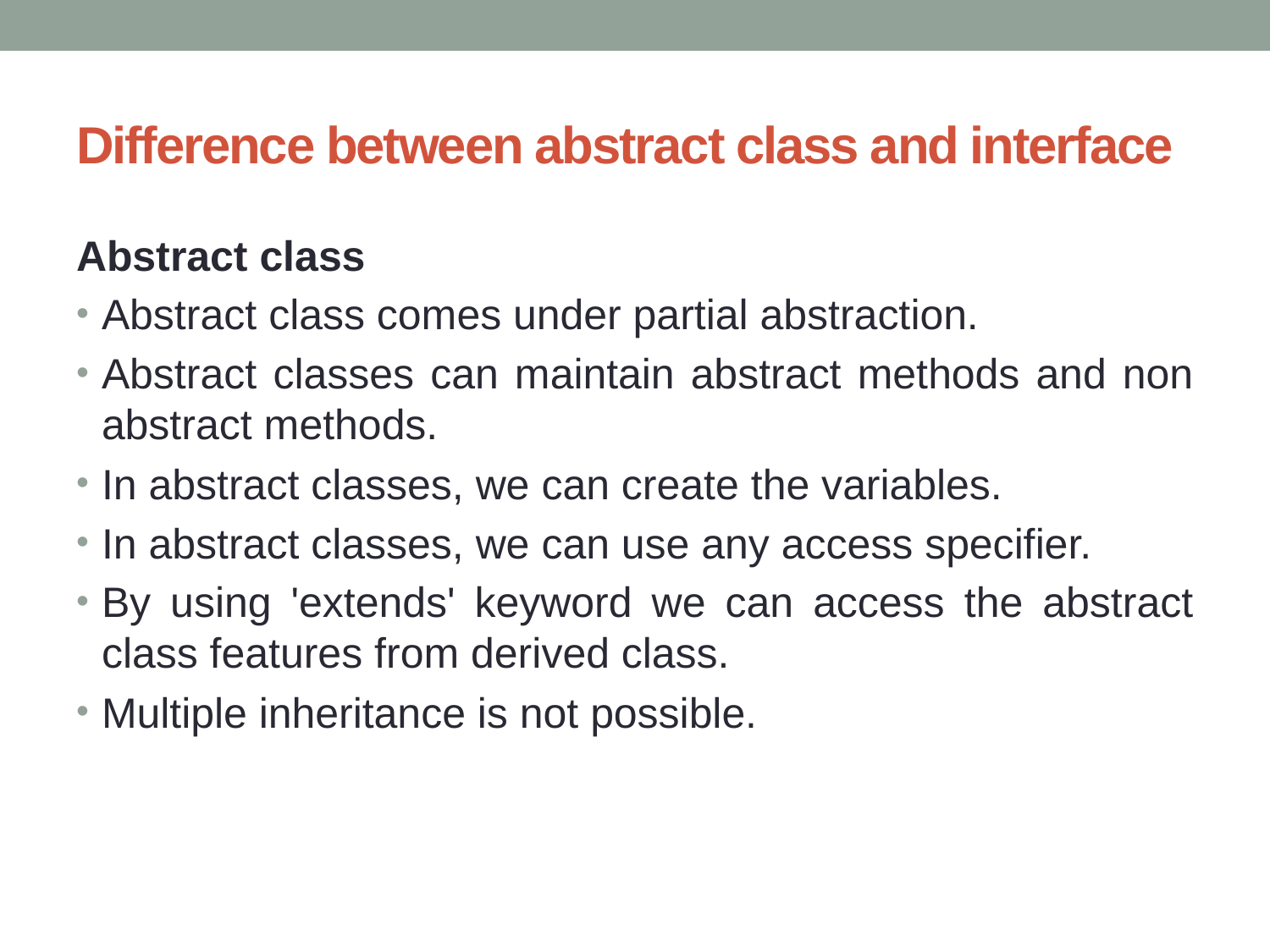

# Difference between abstract class and interface
Abstract class
Abstract class comes under partial abstraction.
Abstract classes can maintain abstract methods and non abstract methods.
In abstract classes, we can create the variables.
In abstract classes, we can use any access specifier.
By using 'extends' keyword we can access the abstract class features from derived class.
Multiple inheritance is not possible.